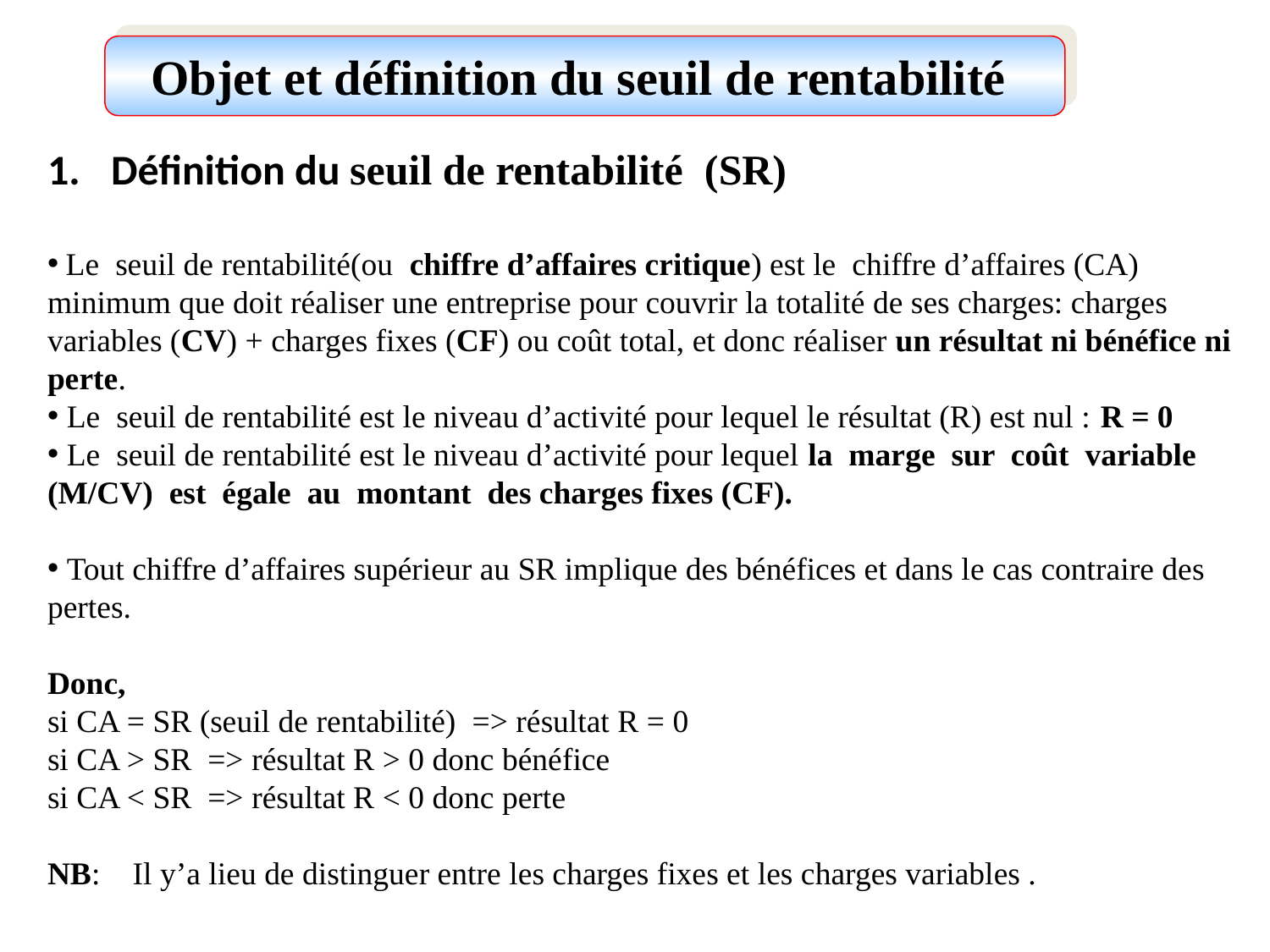

Objet et définition du seuil de rentabilité
Définition du seuil de rentabilité  (SR)

 Le  seuil de rentabilité(ou  chiffre d’affaires critique) est le  chiffre d’affaires (CA) minimum que doit réaliser une entreprise pour couvrir la totalité de ses charges: charges variables (CV) + charges fixes (CF) ou coût total, et donc réaliser un résultat ni bénéfice ni perte.
 Le  seuil de rentabilité est le niveau d’activité pour lequel le résultat (R) est nul : R = 0
 Le  seuil de rentabilité est le niveau d’activité pour lequel la  marge  sur  coût  variable  (M/CV)  est  égale  au  montant  des charges fixes (CF).

 Tout chiffre d’affaires supérieur au SR implique des bénéfices et dans le cas contraire des pertes.

Donc,
si CA = SR (seuil de rentabilité)  => résultat R = 0
si CA > SR  => résultat R > 0 donc bénéfice
si CA < SR  => résultat R < 0 donc perte

NB:    Il y’a lieu de distinguer entre les charges fixes et les charges variables .